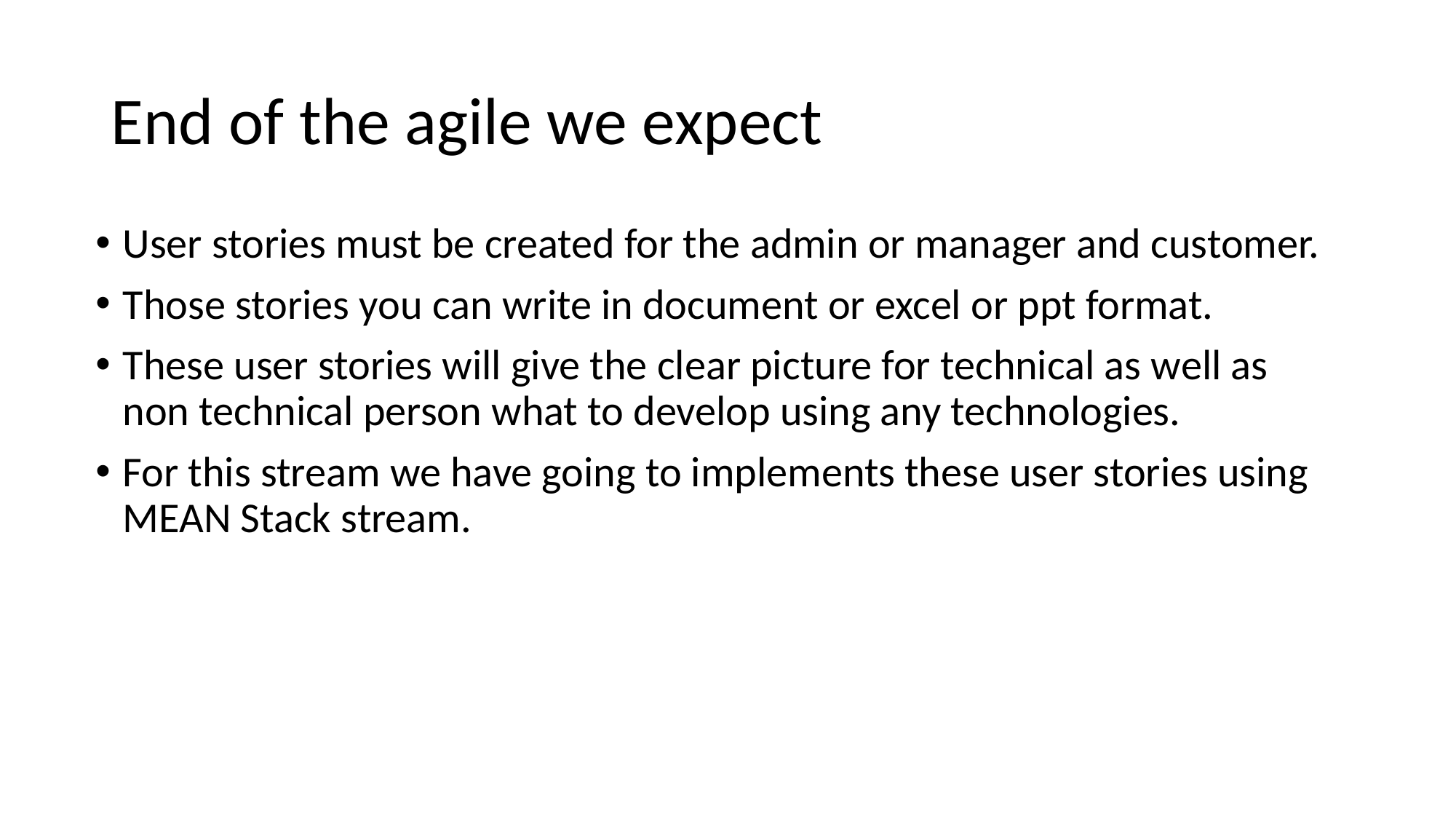

# End of the agile we expect
User stories must be created for the admin or manager and customer.
Those stories you can write in document or excel or ppt format.
These user stories will give the clear picture for technical as well as non technical person what to develop using any technologies.
For this stream we have going to implements these user stories using MEAN Stack stream.